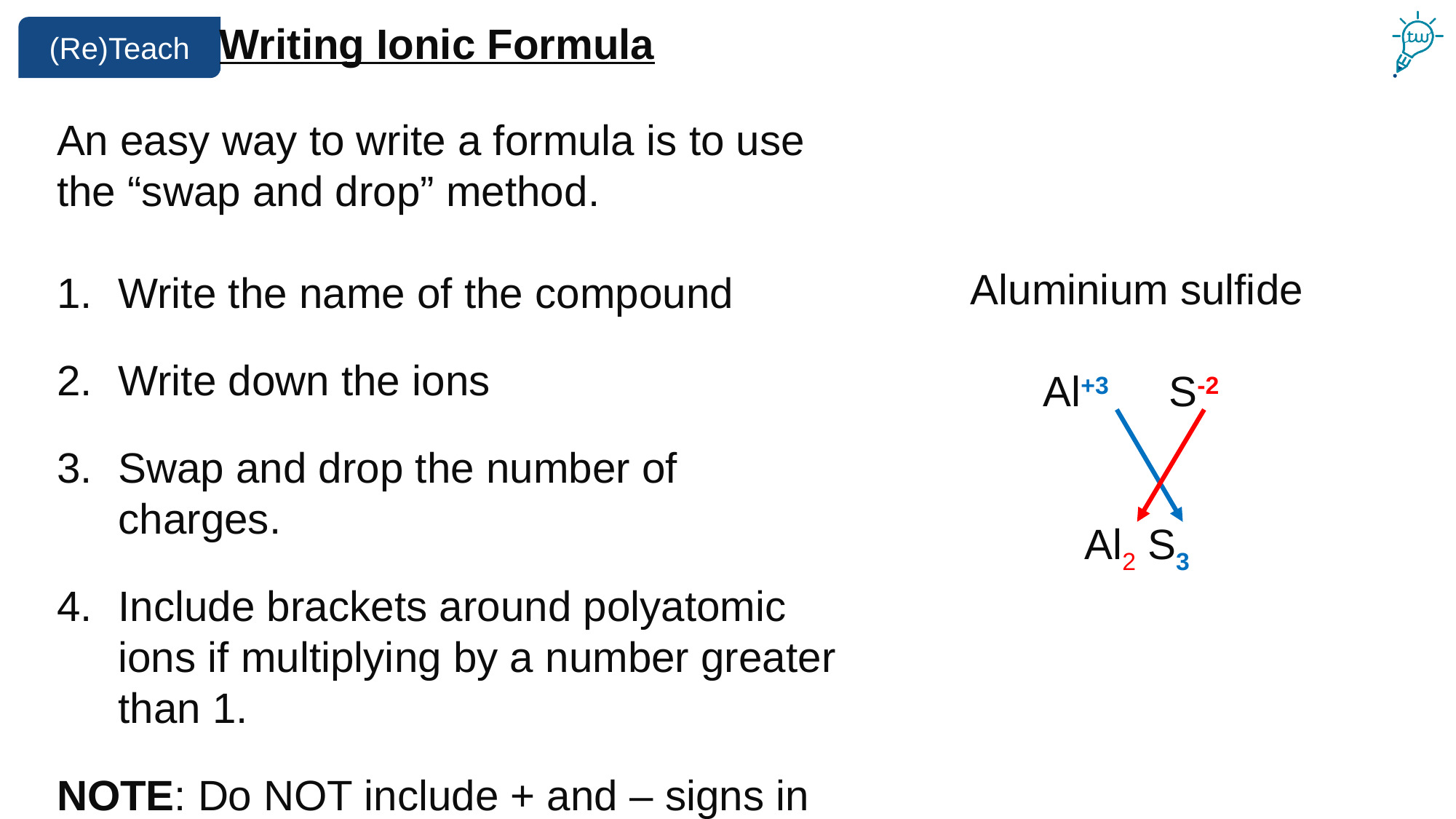

Writing Ionic Formula
An easy way to write a formula is to use the “swap and drop” method.

Write the name of the compound

Write down the ions

Swap and drop the number of charges.

Include brackets around polyatomic ions if multiplying by a number greater than 1.

NOTE: Do NOT include + and – signs in the final formula.

Aluminium sulfide

Al+3        S-2

Al2 S3